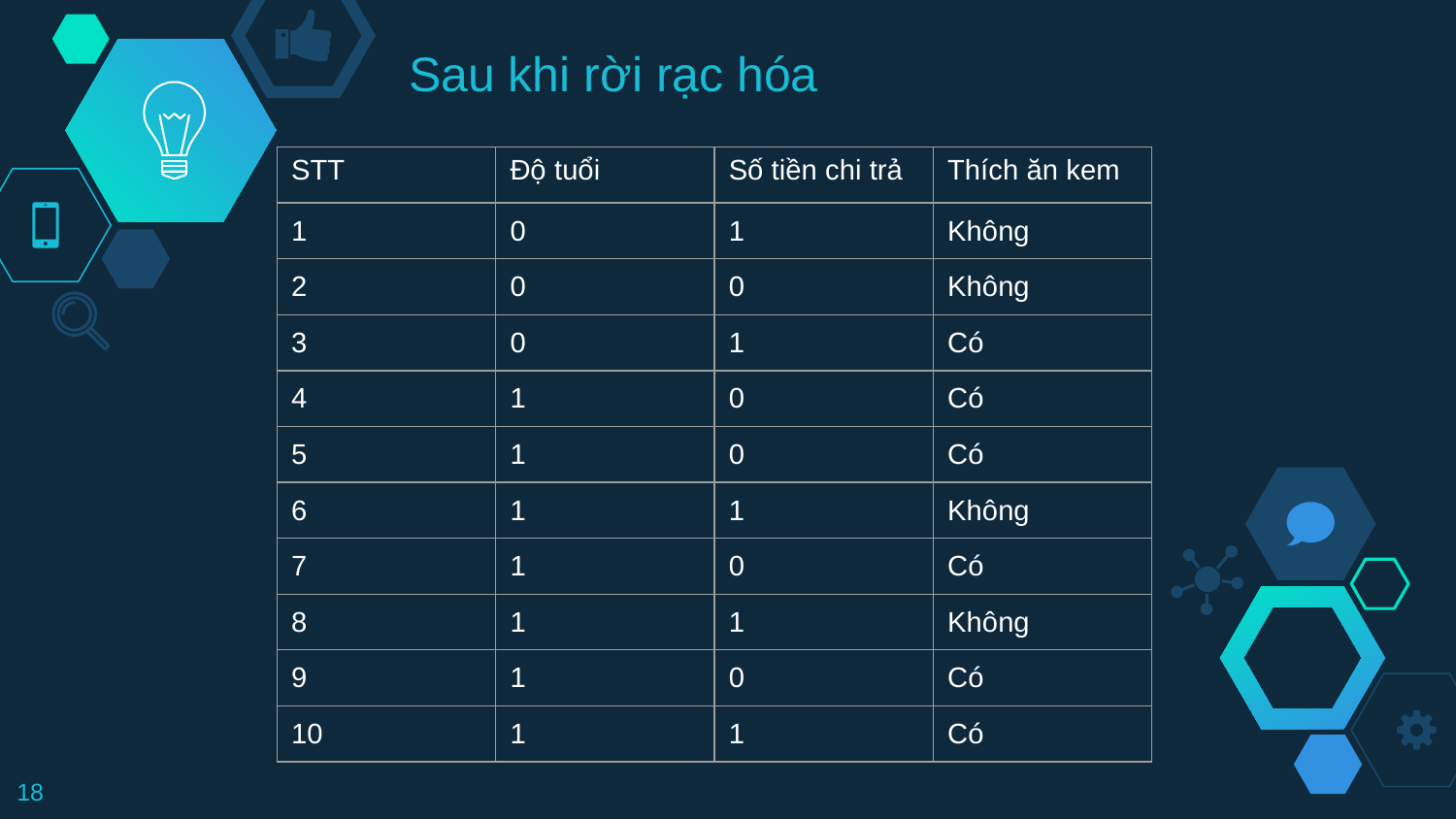

# Sau khi rời rạc hóa
| STT | Độ tuổi | Số tiền chi trả | Thích ăn kem |
| --- | --- | --- | --- |
| 1 | 0 | 1 | Không |
| 2 | 0 | 0 | Không |
| 3 | 0 | 1 | Có |
| 4 | 1 | 0 | Có |
| 5 | 1 | 0 | Có |
| 6 | 1 | 1 | Không |
| 7 | 1 | 0 | Có |
| 8 | 1 | 1 | Không |
| 9 | 1 | 0 | Có |
| 10 | 1 | 1 | Có |
18